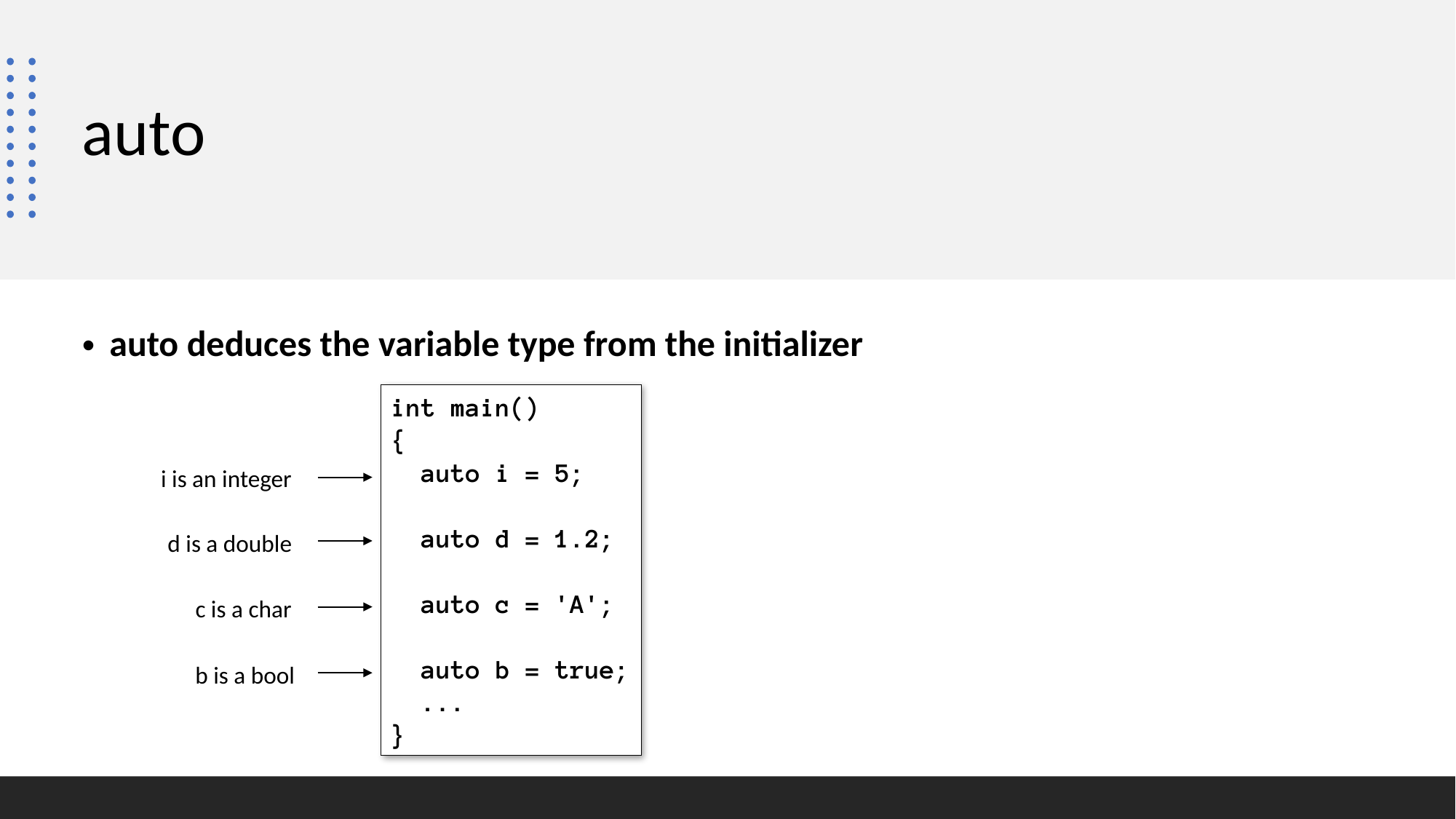

auto
#

auto deduces the variable type from the initializer

int main()
{
  auto i = 5;

  auto d = 1.2;

  auto c = 'A';

  auto b = true;
  ...
}
i is an integer
d is a double
c is a char
b is a bool